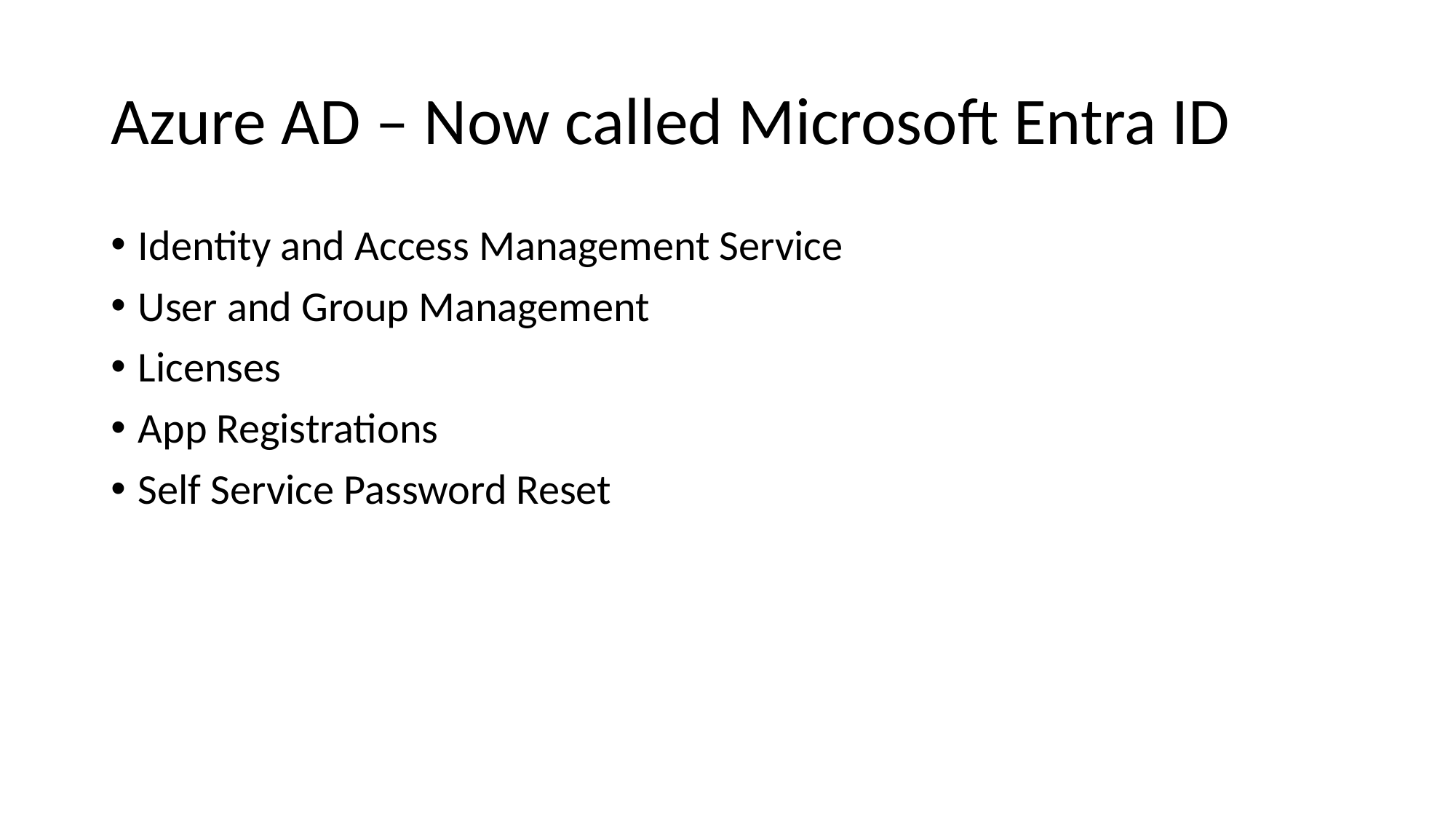

# Azure AD – Now called Microsoft Entra ID
Identity and Access Management Service
User and Group Management
Licenses
App Registrations
Self Service Password Reset